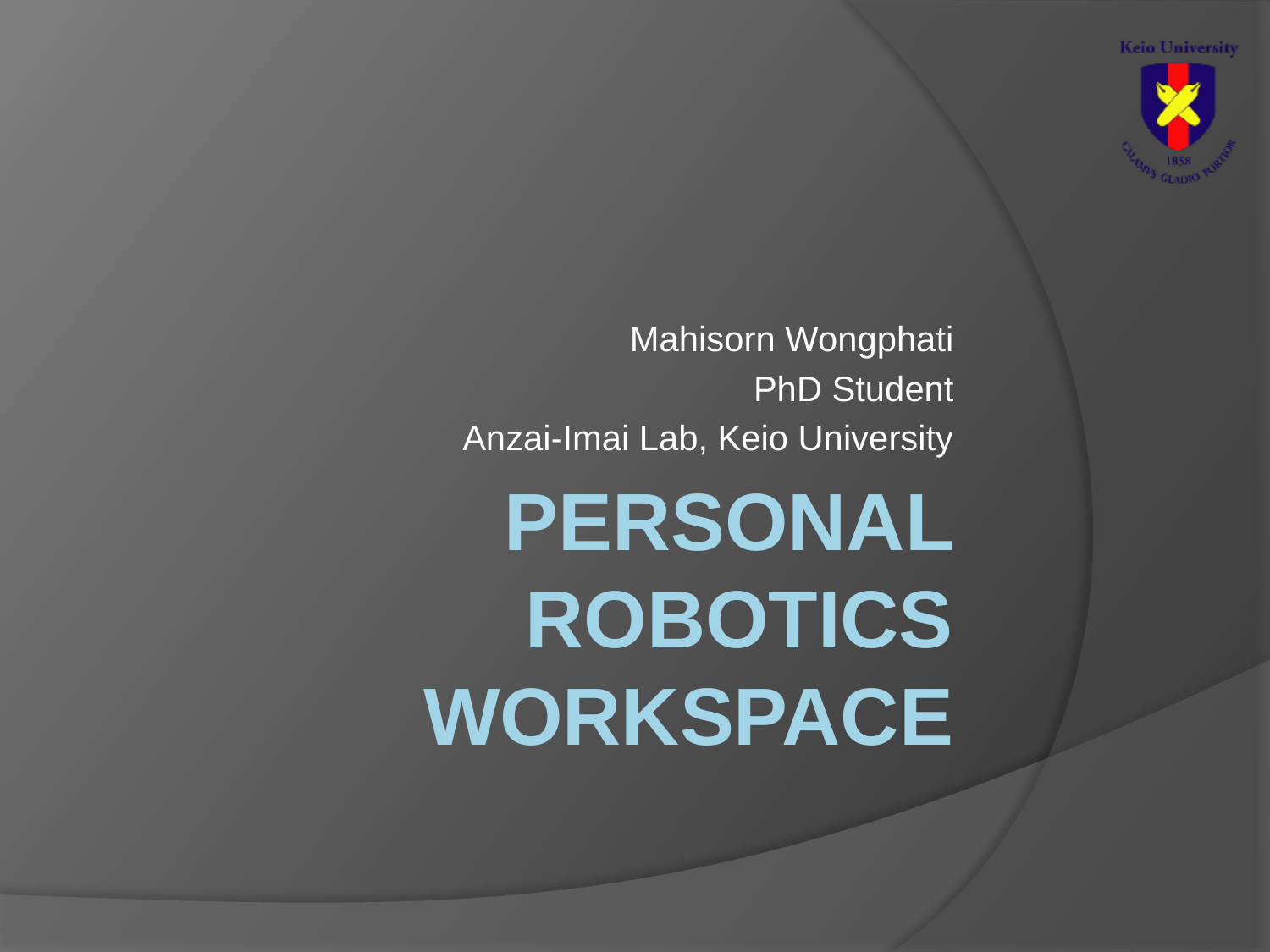

Mahisorn Wongphati
PhD Student
Anzai-Imai Lab, Keio University
# Personal Robotics Workspace